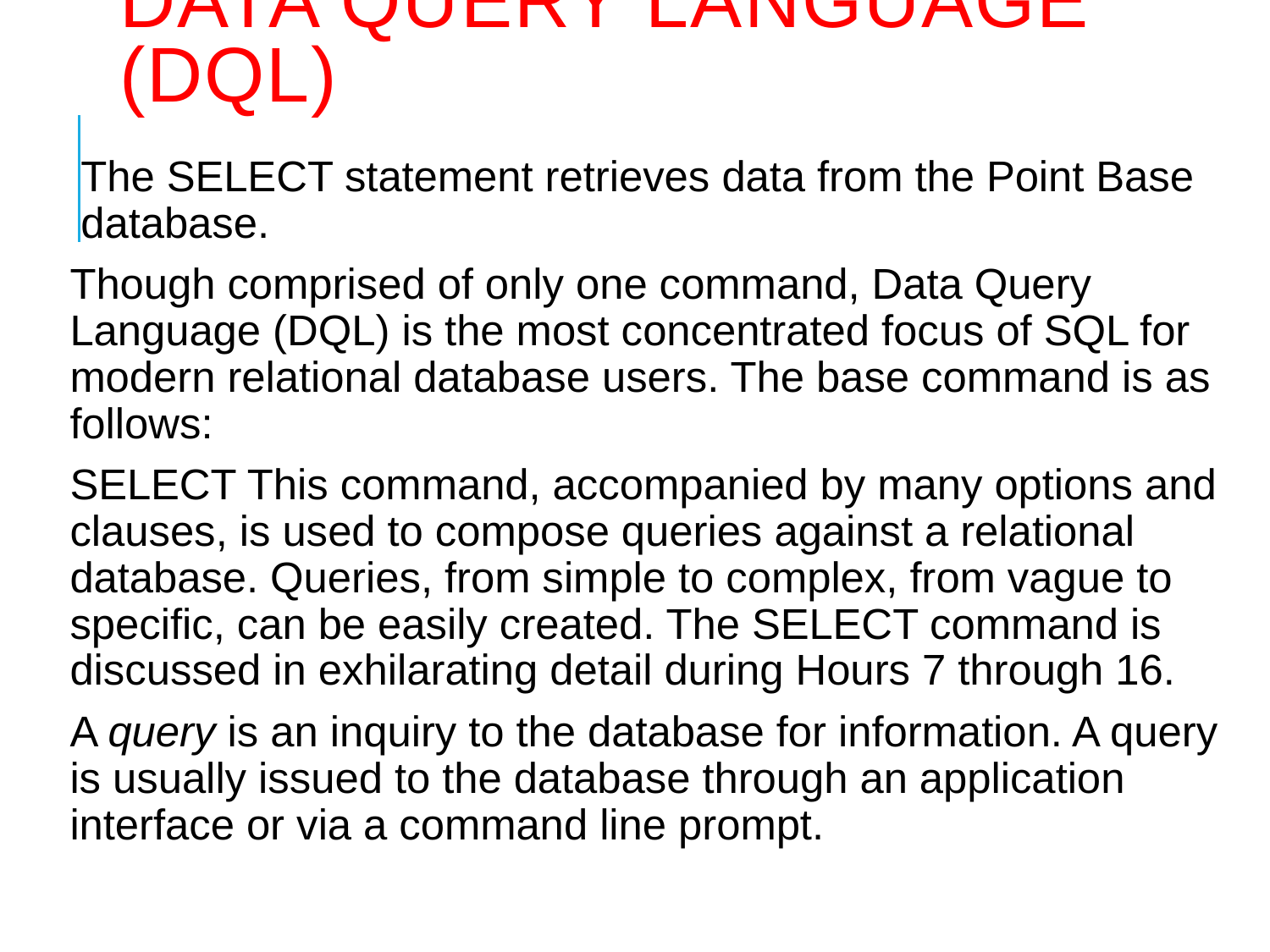

# Data Query Language (DQL)
The SELECT statement retrieves data from the Point Base database.
Though comprised of only one command, Data Query Language (DQL) is the most concentrated focus of SQL for modern relational database users. The base command is as follows:
SELECT This command, accompanied by many options and clauses, is used to compose queries against a relational database. Queries, from simple to complex, from vague to specific, can be easily created. The SELECT command is discussed in exhilarating detail during Hours 7 through 16.
A query is an inquiry to the database for information. A query is usually issued to the database through an application interface or via a command line prompt.